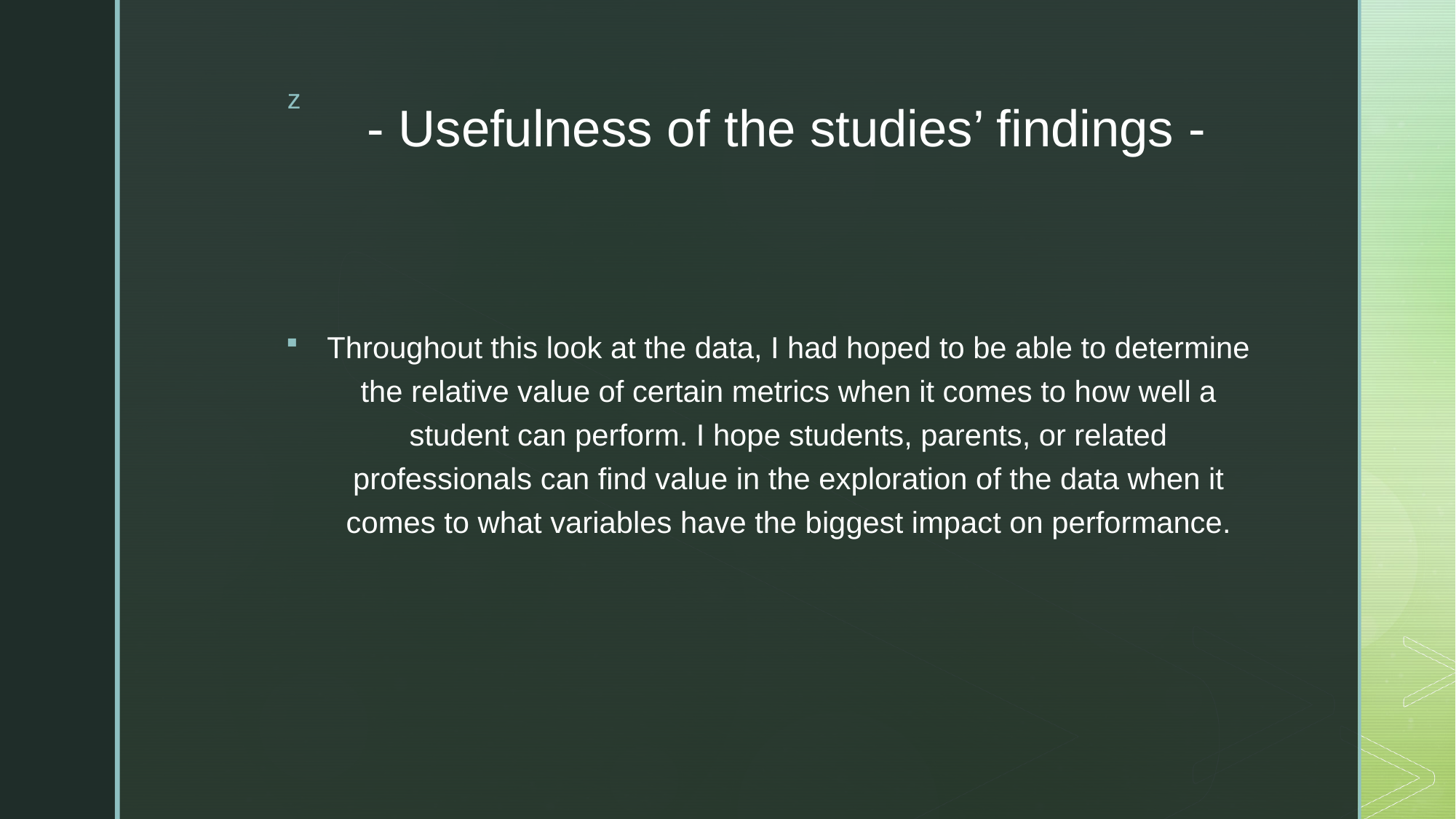

# - Usefulness of the studies’ findings -
Throughout this look at the data, I had hoped to be able to determine the relative value of certain metrics when it comes to how well a student can perform. I hope students, parents, or related professionals can find value in the exploration of the data when it comes to what variables have the biggest impact on performance.